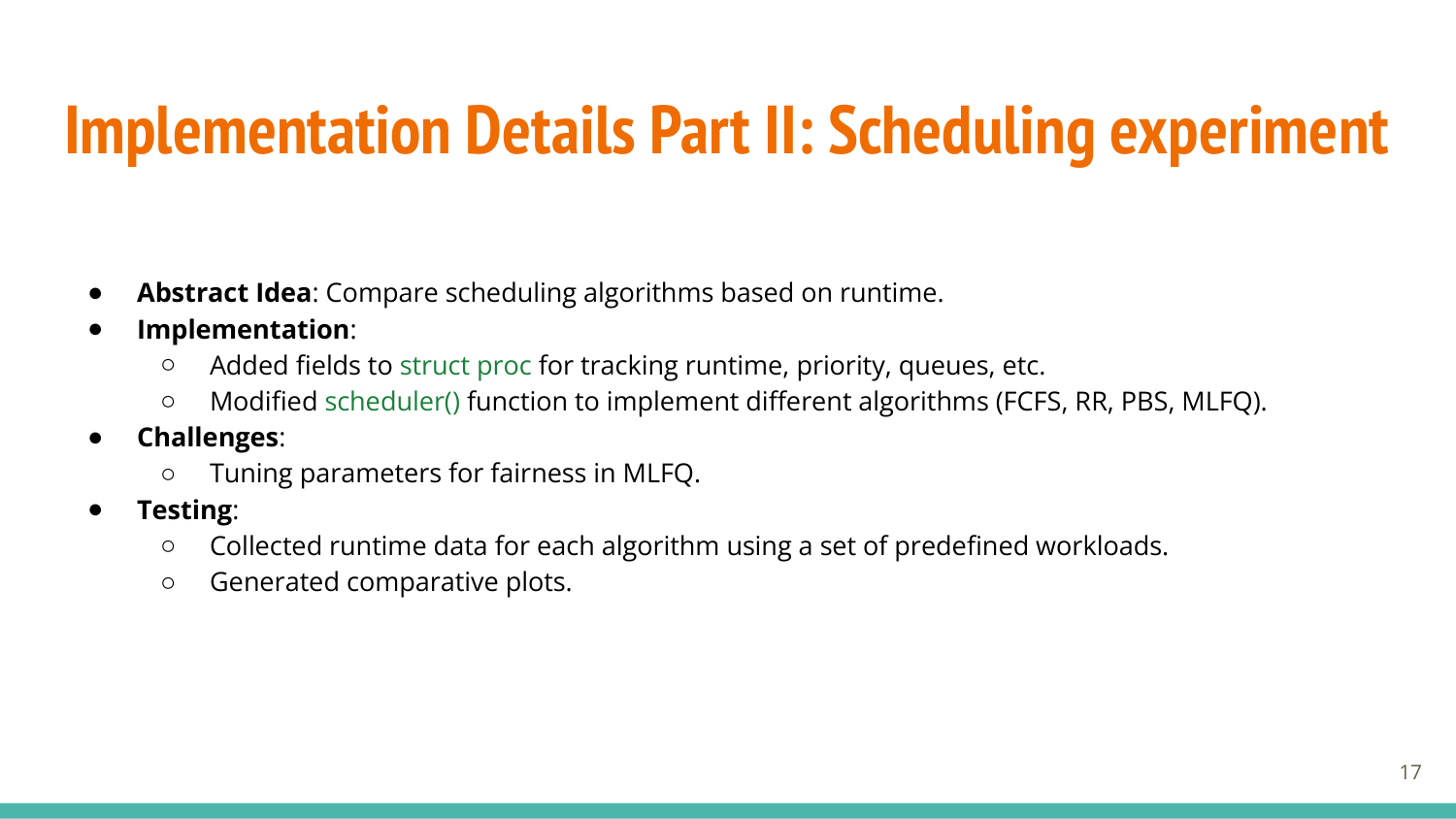

# Implementation Details Part II: Scheduling experiment

Abstract Idea: Compare scheduling algorithms based on runtime.
Implementation:
Added fields to struct proc for tracking runtime, priority, queues, etc.
Modified scheduler() function to implement different algorithms (FCFS, RR, PBS, MLFQ).
Challenges:
Tuning parameters for fairness in MLFQ.
Testing:
Collected runtime data for each algorithm using a set of predefined workloads.
Generated comparative plots.

17